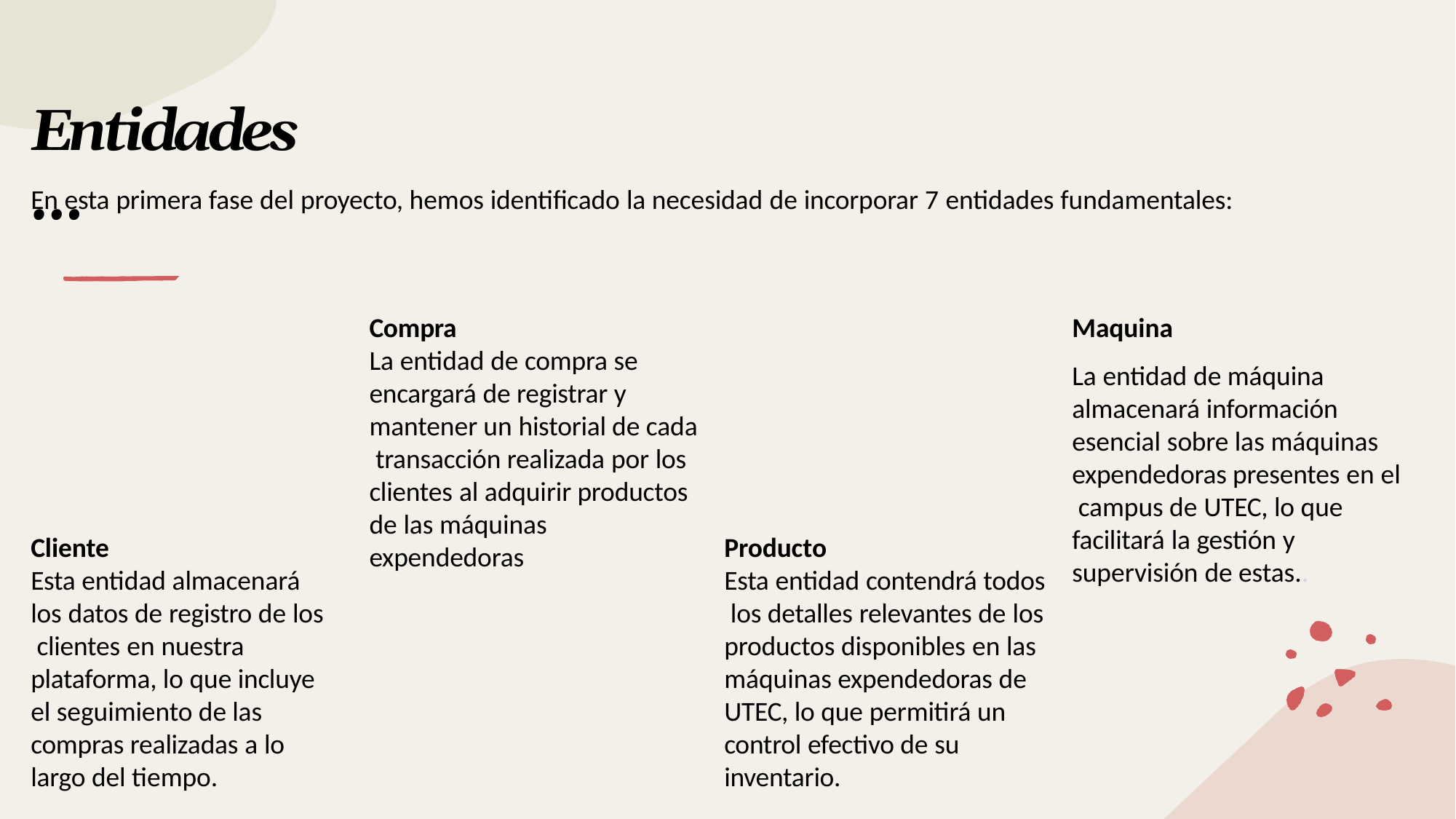

# Entidades…
En esta primera fase del proyecto, hemos identificado la necesidad de incorporar 7 entidades fundamentales:
Maquina
La entidad de máquina  almacenará información  esencial sobre las máquinas  expendedoras presentes en el  campus de UTEC, lo que  facilitará la gestión y  supervisión de estas..
Compra
La entidad de compra se  encargará de registrar y  mantener un historial de cada  transacción realizada por los  clientes al adquirir productos  de las máquinas  expendedoras
Cliente
Esta entidad almacenará  los datos de registro de los  clientes en nuestra  plataforma, lo que incluye  el seguimiento de las  compras realizadas a lo  largo del tiempo.
Producto
Esta entidad contendrá todos  los detalles relevantes de los  productos disponibles en las  máquinas expendedoras de  UTEC, lo que permitirá un  control efectivo de su  inventario.